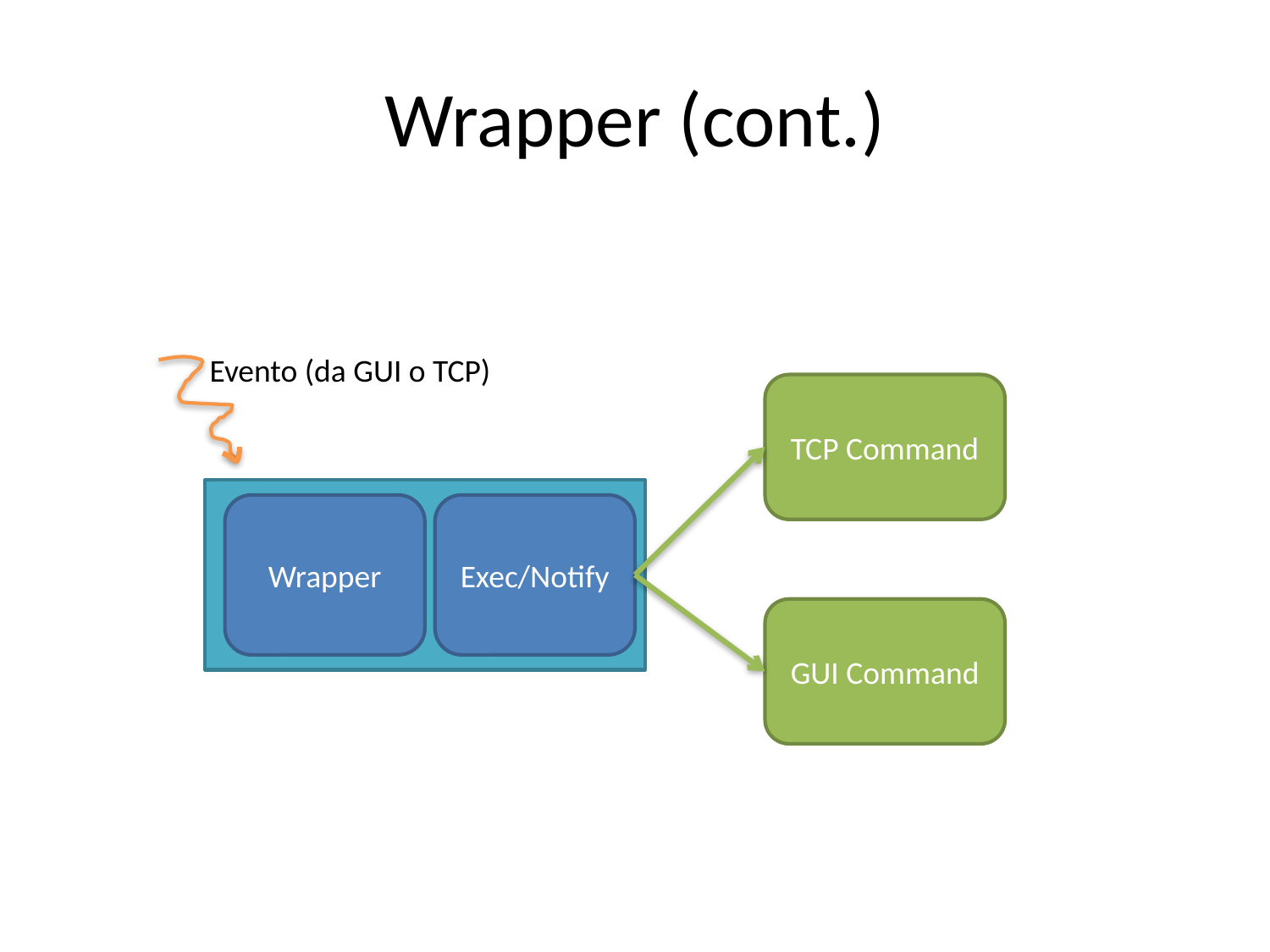

# Wrapper (cont.)
Evento (da GUI o TCP)

TCP Command

Wrapper
Exec/Notify
GUI Command